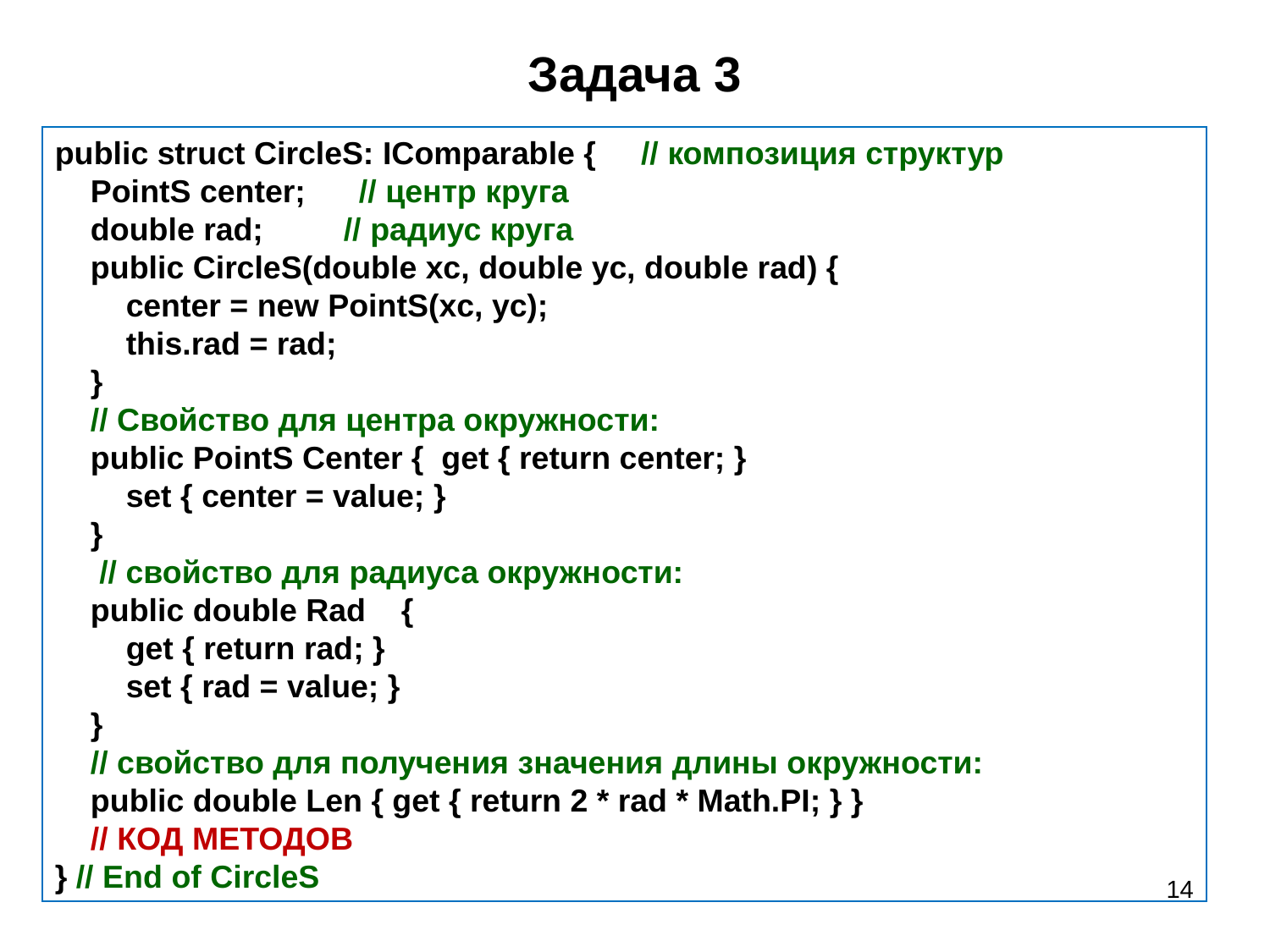

# Задача 3
public struct CircleS: IComparable {     // композиция структур
    PointS center;      // центр круга
    double rad;         // радиус круга
    public CircleS(double xc, double yc, double rad) {
        center = new PointS(xc, yc);
        this.rad = rad;
    }
    // Свойcтво для центра окружности:
    public PointS Center {  get { return center; }
        set { center = value; }
    }
     // свойство для радиуса окружности:
    public double Rad    {
        get { return rad; }
        set { rad = value; }
    }
    // свойство для получения значения длины окружности:
    public double Len { get { return 2 * rad * Math.PI; } }
    // КОД МЕТОДОВ
} // End of CircleS
14